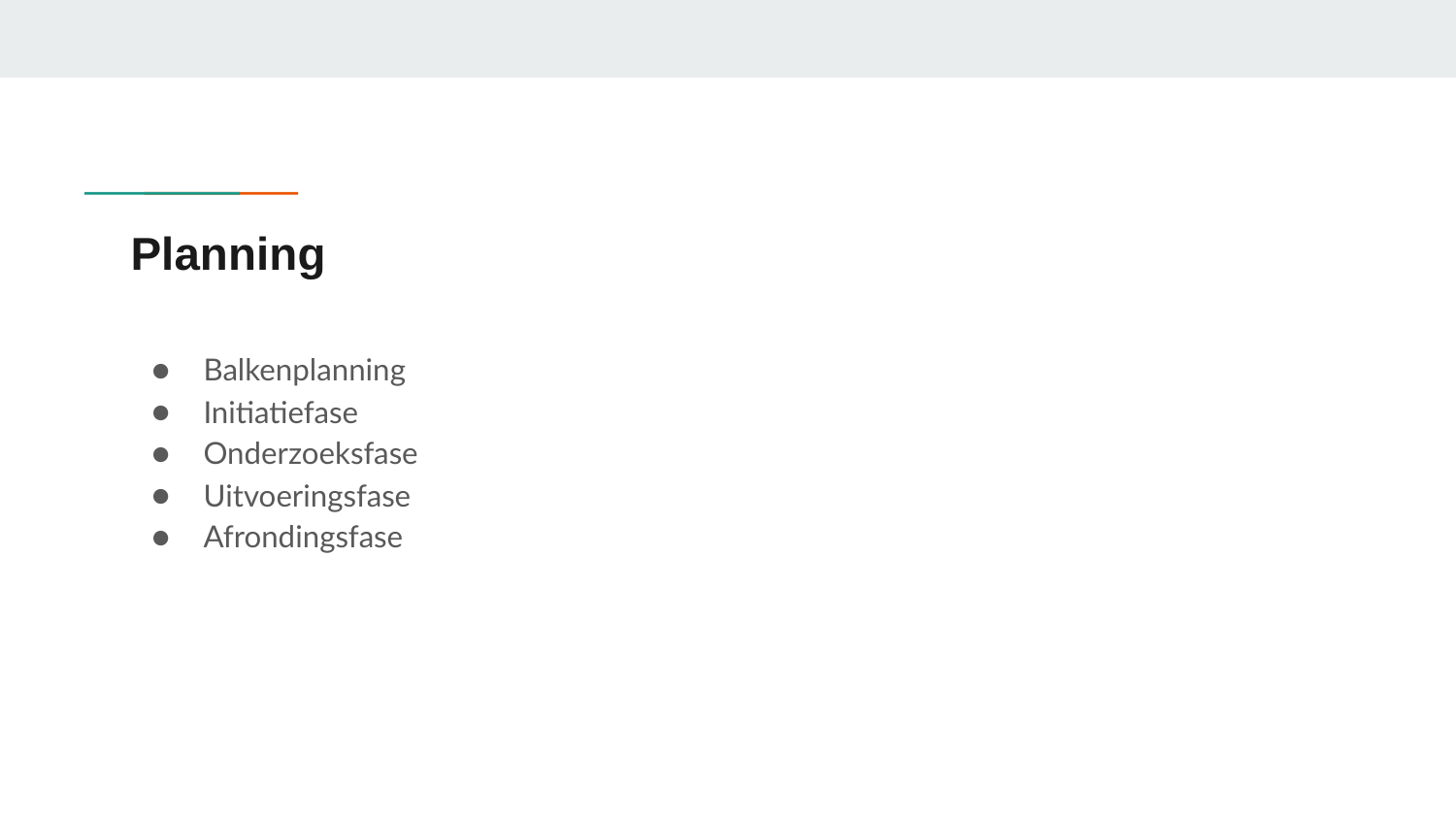

# Planning
Balkenplanning
Initiatiefase
Onderzoeksfase
Uitvoeringsfase
Afrondingsfase